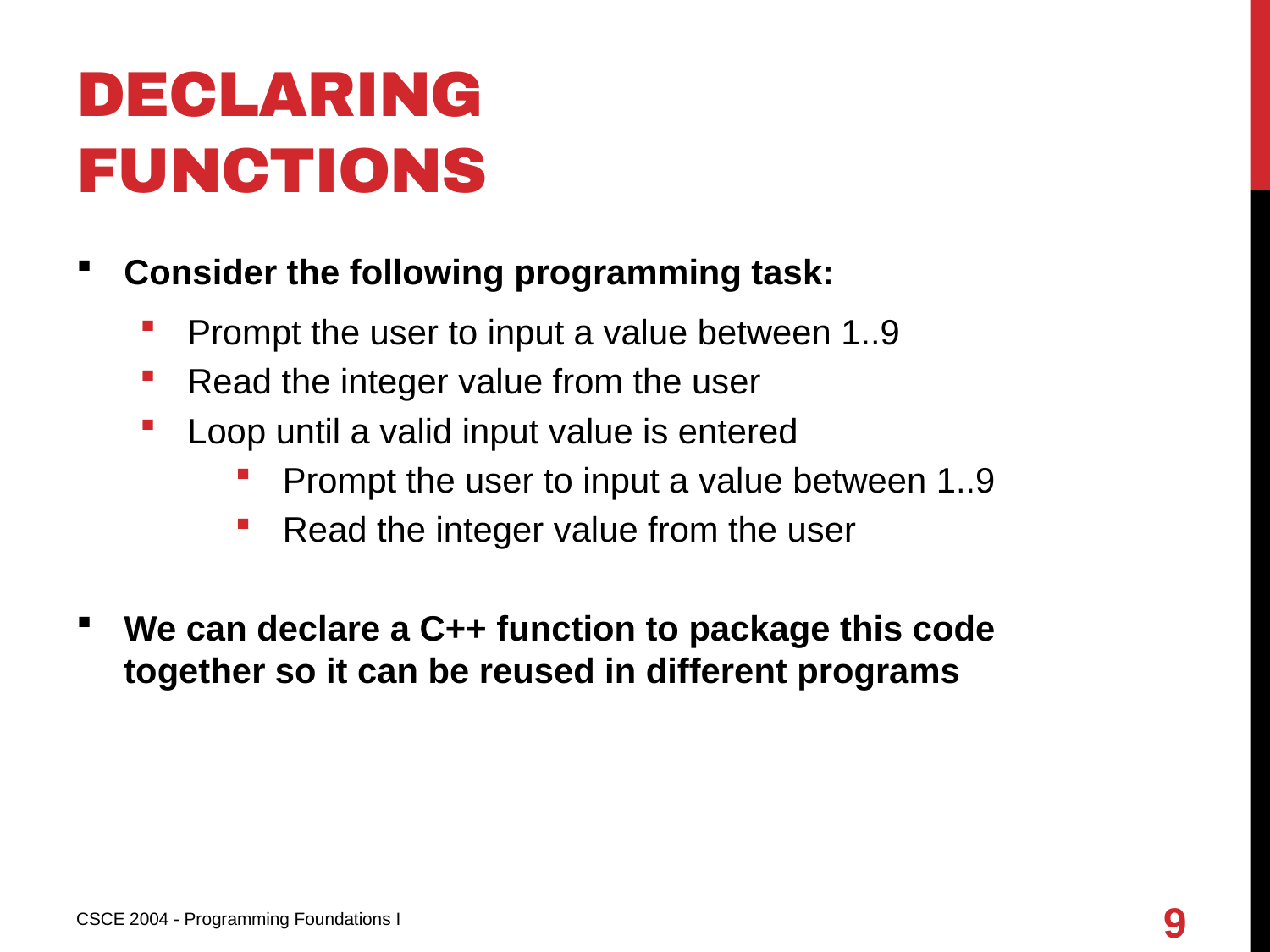

# Declaring functions
Consider the following programming task:
Prompt the user to input a value between 1..9
Read the integer value from the user
Loop until a valid input value is entered
Prompt the user to input a value between 1..9
Read the integer value from the user

We can declare a C++ function to package this code together so it can be reused in different programs
9
CSCE 2004 - Programming Foundations I